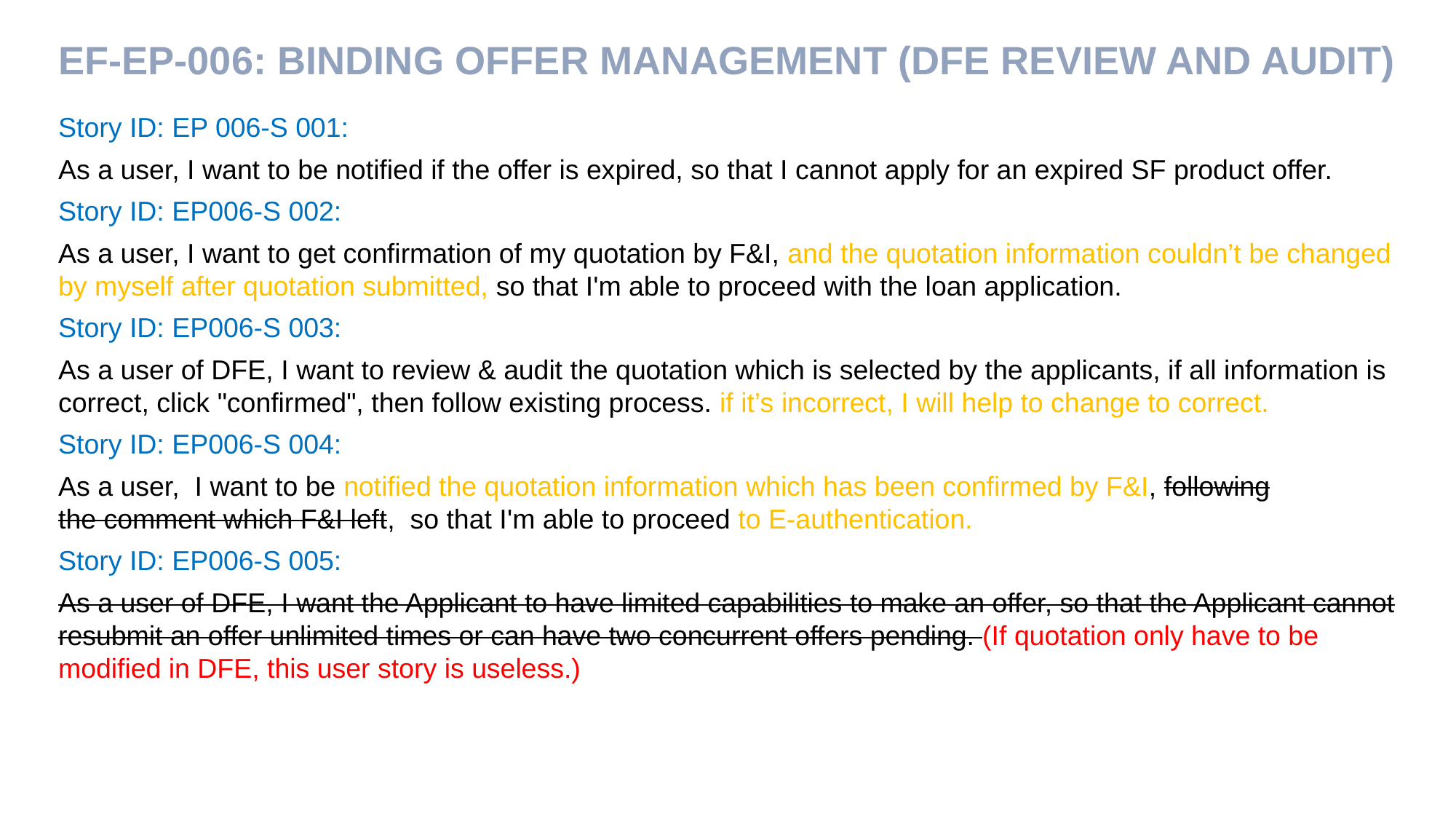

# EF-EP-006: Binding Offer Management (DFE Review and Audit)
Story ID: EP 006-S 001:
As a user, I want to be notified if the offer is expired, so that I cannot apply for an expired SF product offer.
Story ID: EP006-S 002:
As a user, I want to get confirmation of my quotation by F&I, and the quotation information couldn’t be changed by myself after quotation submitted, so that I'm able to proceed with the loan application.
Story ID: EP006-S 003:
As a user of DFE, I want to review & audit the quotation which is selected by the applicants, if all information is correct, click "confirmed", then follow existing process. if it’s incorrect, I will help to change to correct.
Story ID: EP006-S 004:
As a user,  I want to be notified the quotation information which has been confirmed by F&I, following the comment which F&I left,  so that I'm able to proceed to E-authentication.
Story ID: EP006-S 005:
As a user of DFE, I want the Applicant to have limited capabilities to make an offer, so that the Applicant cannot resubmit an offer unlimited times or can have two concurrent offers pending. (If quotation only have to be modified in DFE, this user story is useless.)